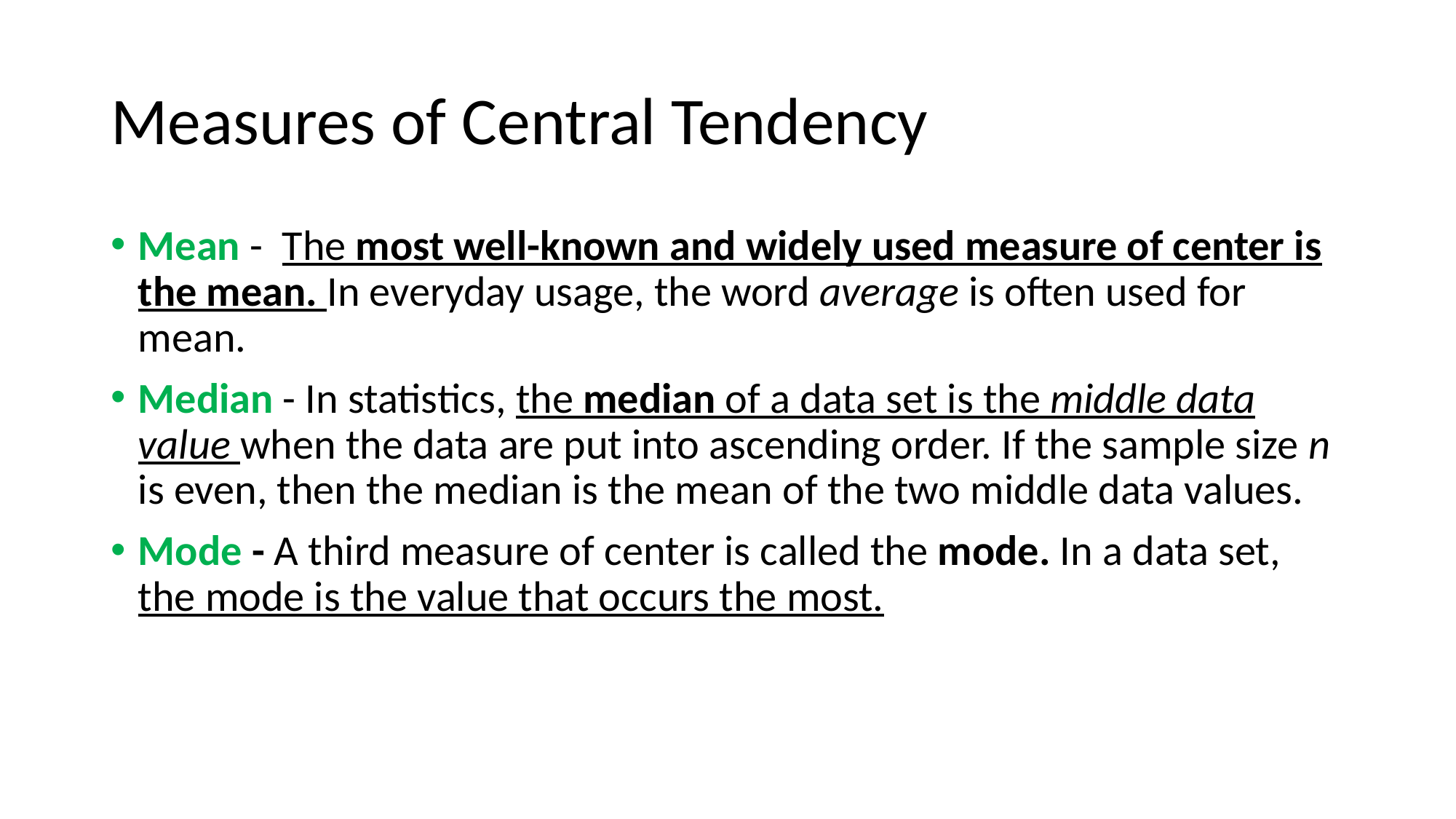

# Measures of Central Tendency
Mean -  The most well-known and widely used measure of center is the mean. In everyday usage, the word average is often used for mean.
Median - In statistics, the median of a data set is the middle data value when the data are put into ascending order. If the sample size n is even, then the median is the mean of the two middle data values.
Mode - A third measure of center is called the mode. In a data set, the mode is the value that occurs the most.